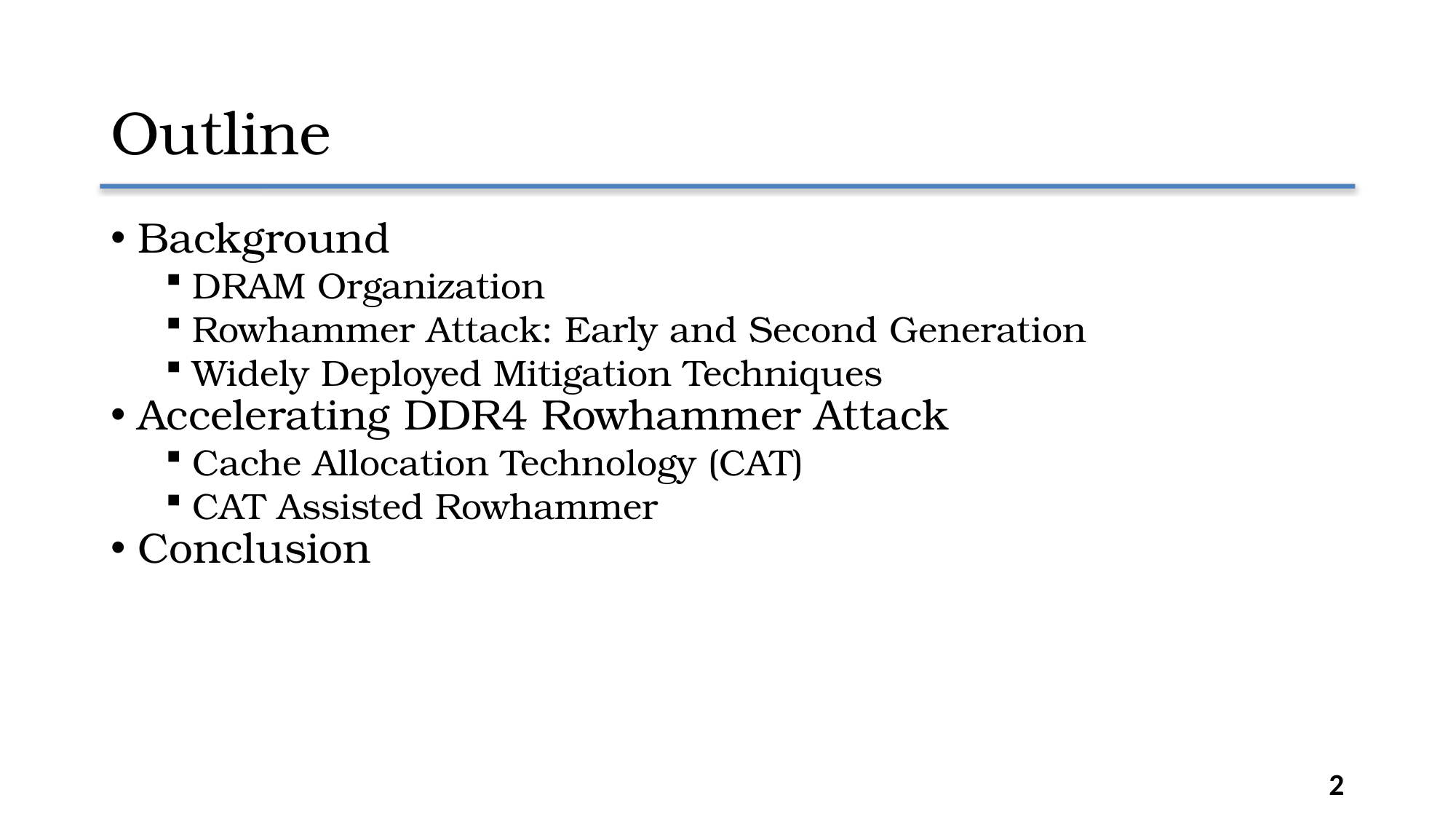

Outline

Background
DRAM Organization
Rowhammer Attack: Early and Second Generation
Widely Deployed Mitigation Techniques
Accelerating DDR4 Rowhammer Attack
Cache Allocation Technology (CAT)
CAT Assisted Rowhammer
Conclusion

2